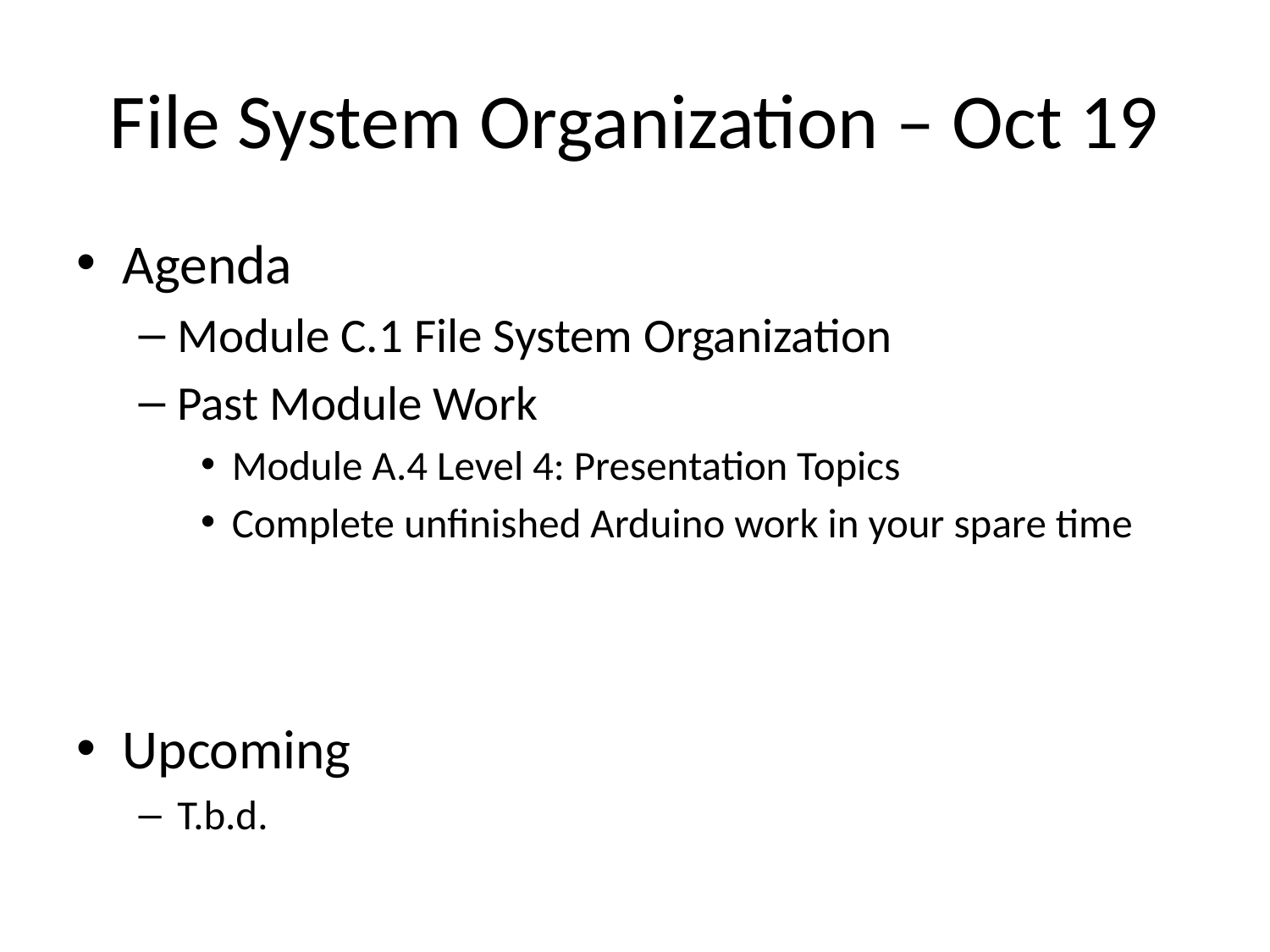

# File System Organization – Oct 19
Agenda
Module C.1 File System Organization
Past Module Work
Module A.4 Level 4: Presentation Topics
Complete unfinished Arduino work in your spare time

Upcoming
T.b.d.